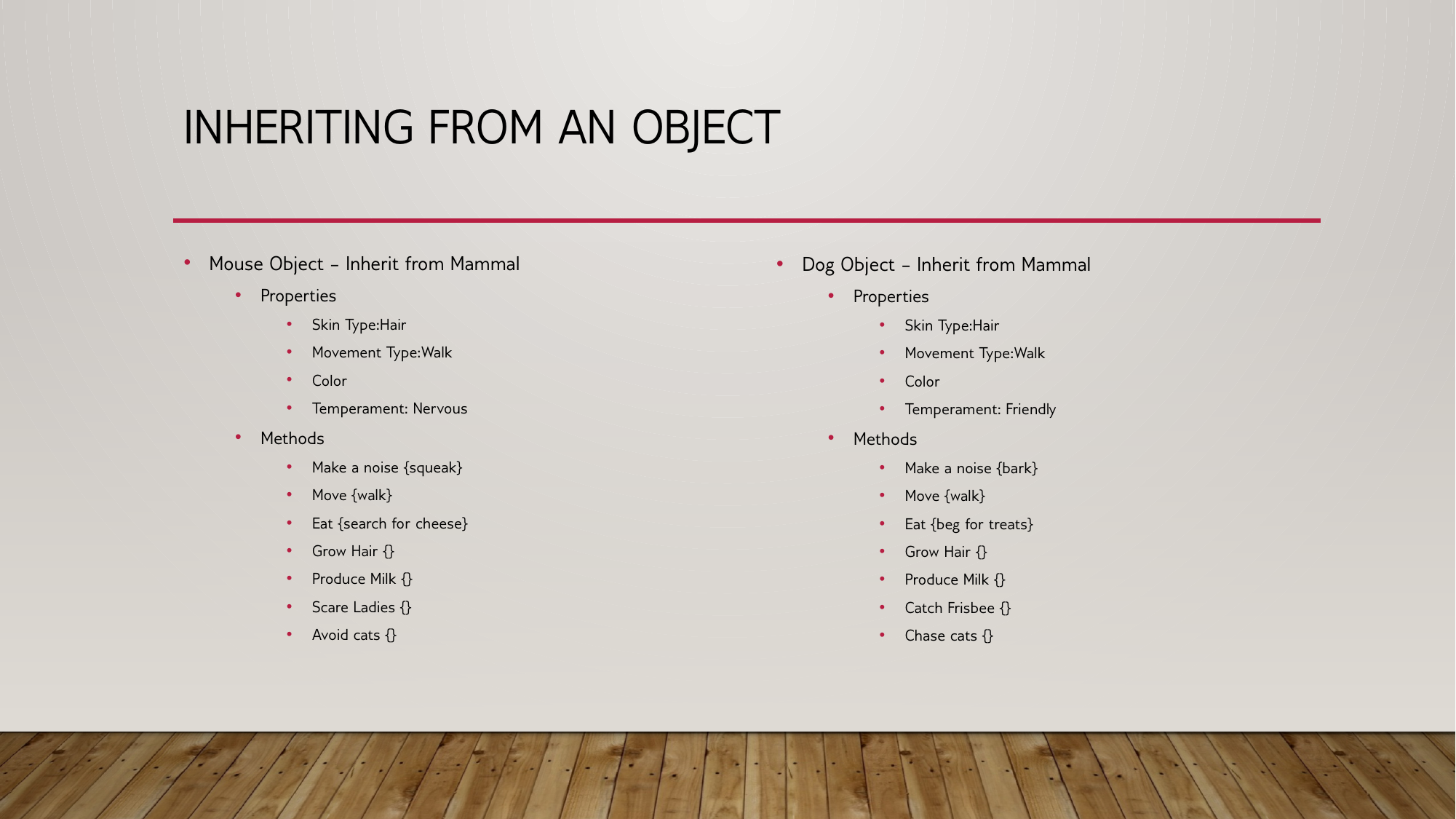

# Inheriting from an object
Mouse Object – Inherit from Mammal
Properties
Skin Type:Hair
Movement Type:Walk
Color
Temperament: Nervous
Methods
Make a noise {squeak}
Move {walk}
Eat {search for cheese}
Grow Hair {}
Produce Milk {}
Scare Ladies {}
Avoid cats {}

Dog Object – Inherit from Mammal
Properties
Skin Type:Hair
Movement Type:Walk
Color
Temperament: Friendly
Methods
Make a noise {bark}
Move {walk}
Eat {beg for treats}
Grow Hair {}
Produce Milk {}
Catch Frisbee {}
Chase cats {}